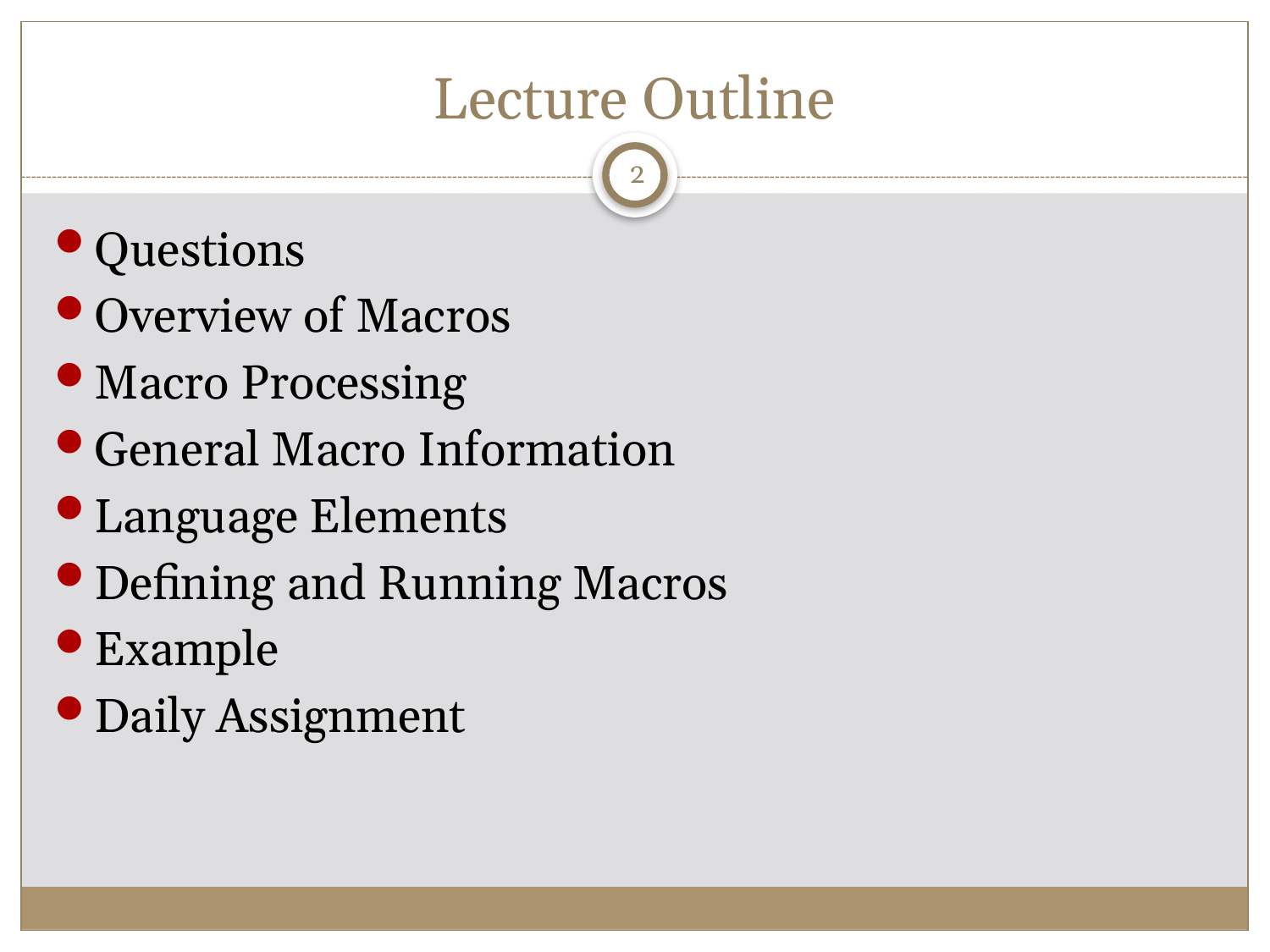

# Lecture Outline
2
Questions
Overview of Macros
Macro Processing
General Macro Information
Language Elements
Defining and Running Macros
Example
Daily Assignment